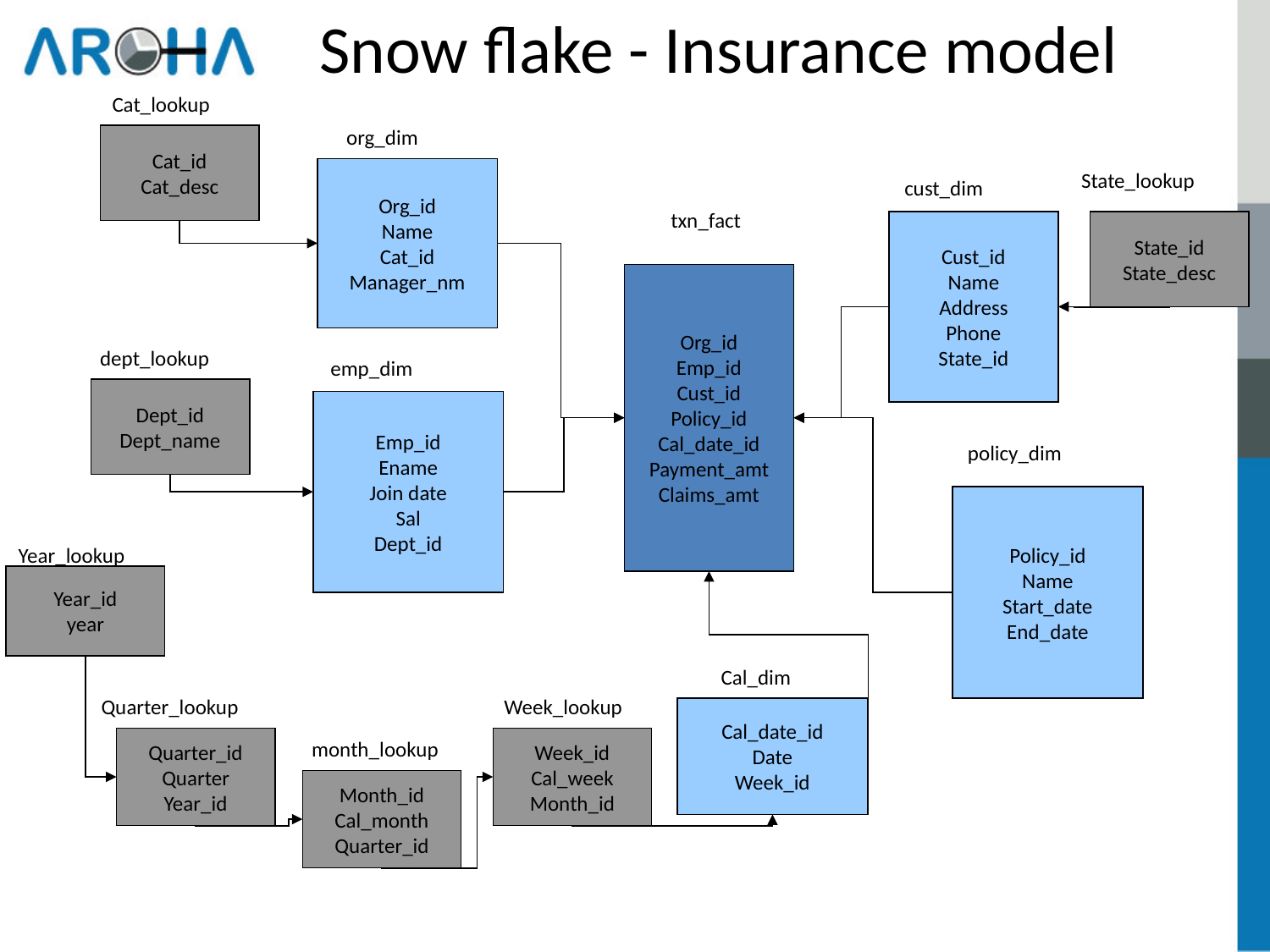

# Snow flake - Insurance model
Cat_lookup
org_dim
Cat_id
Cat_desc
Org_id
Name
Cat_id
Manager_nm
State_lookup
cust_dim
txn_fact
Cust_id
Name
Address
Phone
State_id
State_id
State_desc
Org_id
Emp_id
Cust_id
Policy_id
Cal_date_id
Payment_amt
Claims_amt
dept_lookup
emp_dim
Dept_id
Dept_name
Emp_id
Ename
Join date
Sal
Dept_id
policy_dim
Policy_id
Name
Start_date
End_date
Year_lookup
Year_id
year
Cal_dim
Quarter_lookup
Week_lookup
Cal_date_id
Date
Week_id
Quarter_id
Quarter
Year_id
Week_id
Cal_week
Month_id
month_lookup
Month_id
Cal_month
Quarter_id